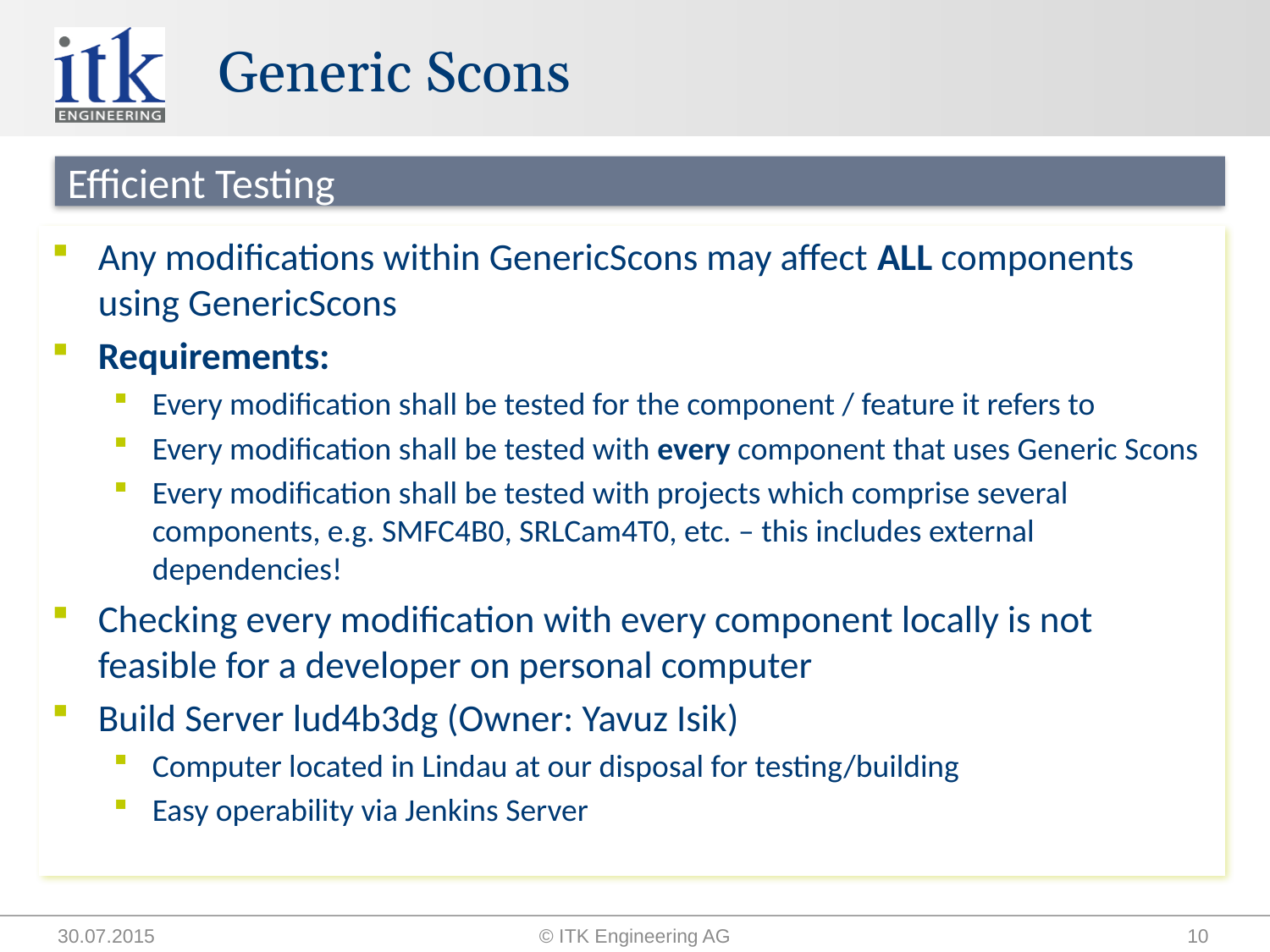

# Generic Scons
Efficient Testing
Any modifications within GenericScons may affect ALL components using GenericScons
Requirements:
Every modification shall be tested for the component / feature it refers to
Every modification shall be tested with every component that uses Generic Scons
Every modification shall be tested with projects which comprise several components, e.g. SMFC4B0, SRLCam4T0, etc. – this includes external dependencies!
Checking every modification with every component locally is not feasible for a developer on personal computer
Build Server lud4b3dg (Owner: Yavuz Isik)
Computer located in Lindau at our disposal for testing/building
Easy operability via Jenkins Server
30.07.2015
© ITK Engineering AG
10